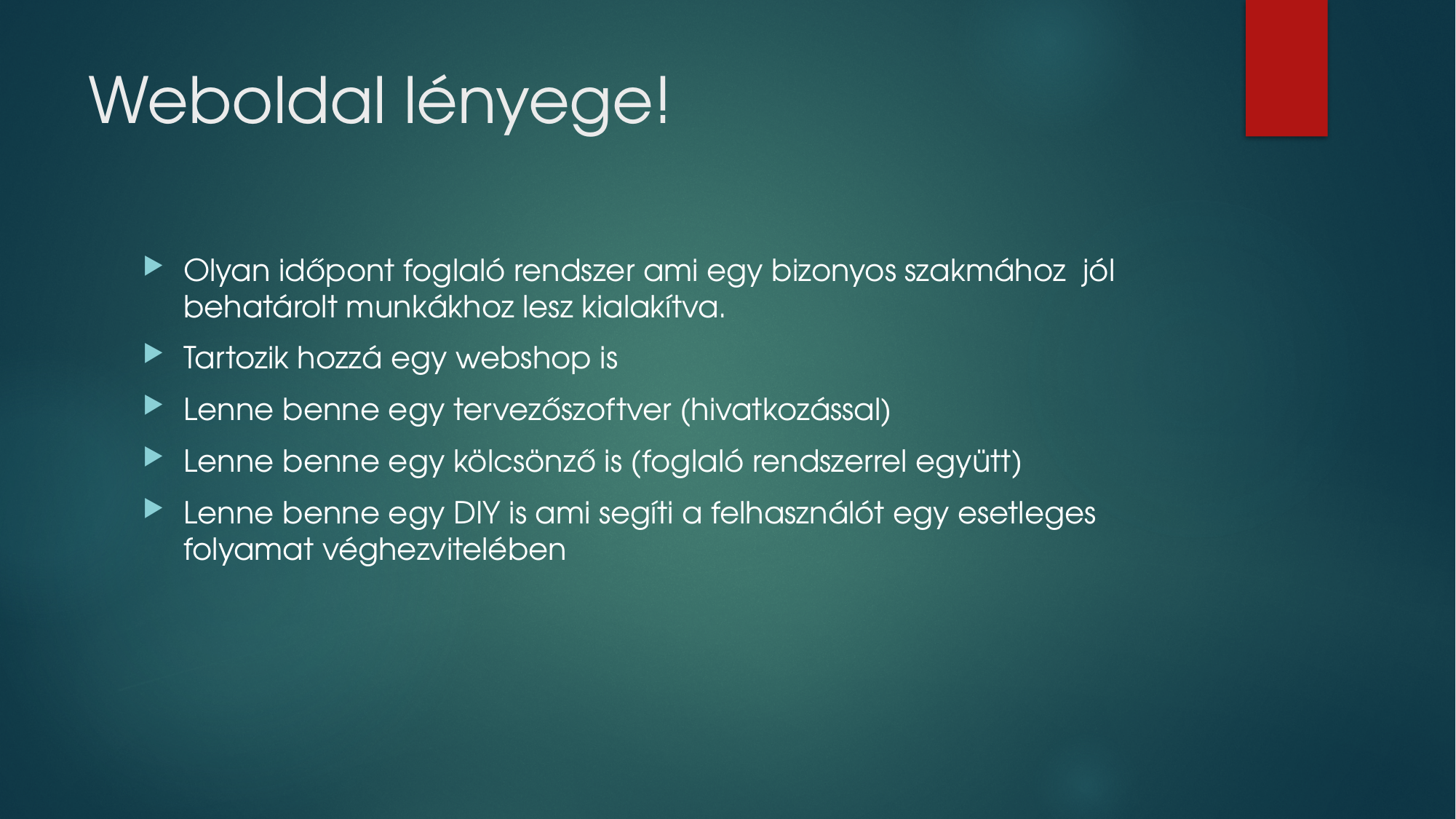

# Weboldal lényege!
Olyan időpont foglaló rendszer ami egy bizonyos szakmához  jól behatárolt munkákhoz lesz kialakítva.
Tartozik hozzá egy webshop is
Lenne benne egy tervezőszoftver (hivatkozással)
Lenne benne egy kölcsönző is (foglaló rendszerrel együtt)
Lenne benne egy DIY is ami segíti a felhasználót egy esetleges folyamat véghezvitelében